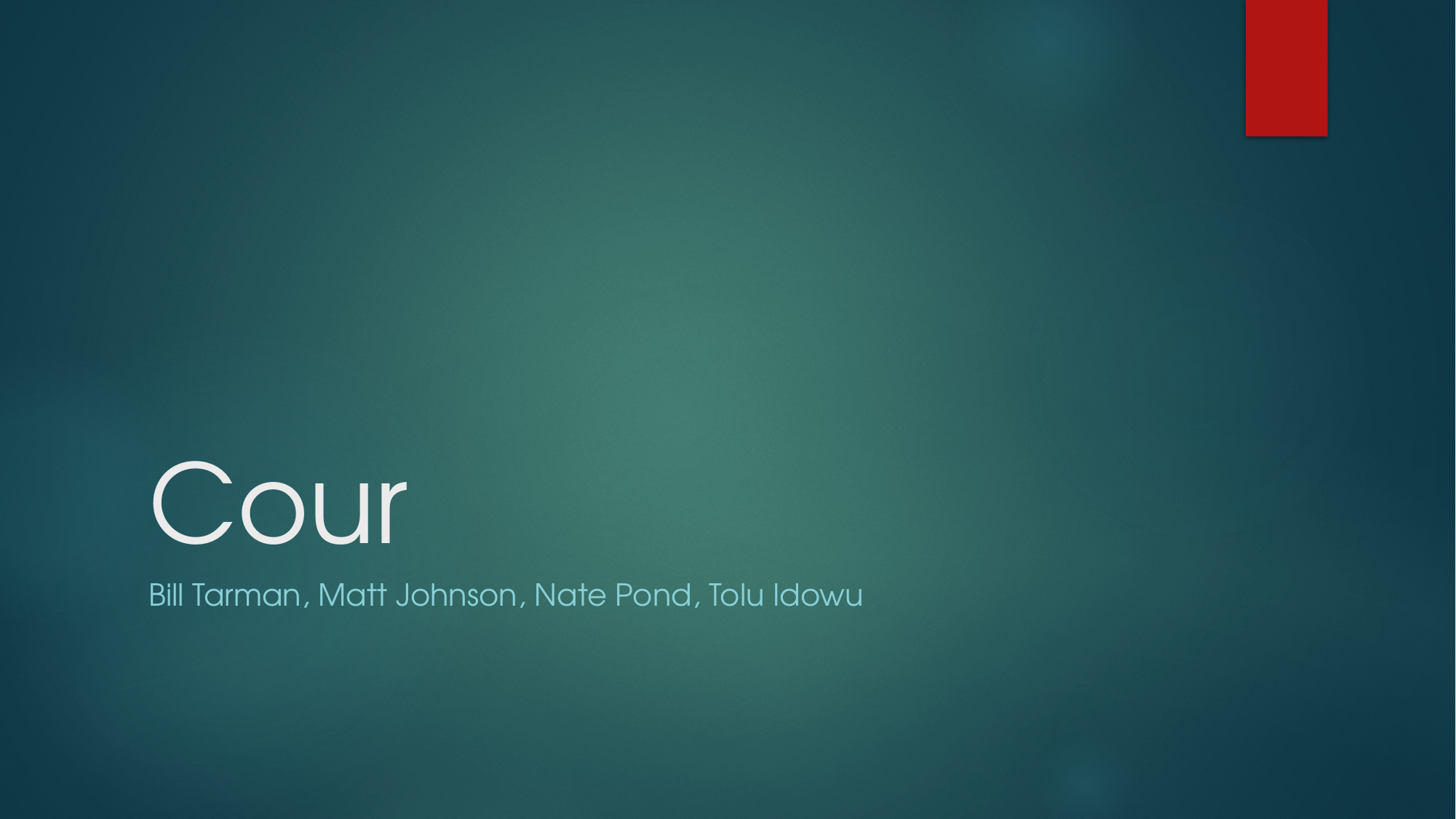

# Cour
Bill Tarman, Matt Johnson, Nate Pond, Tolu Idowu